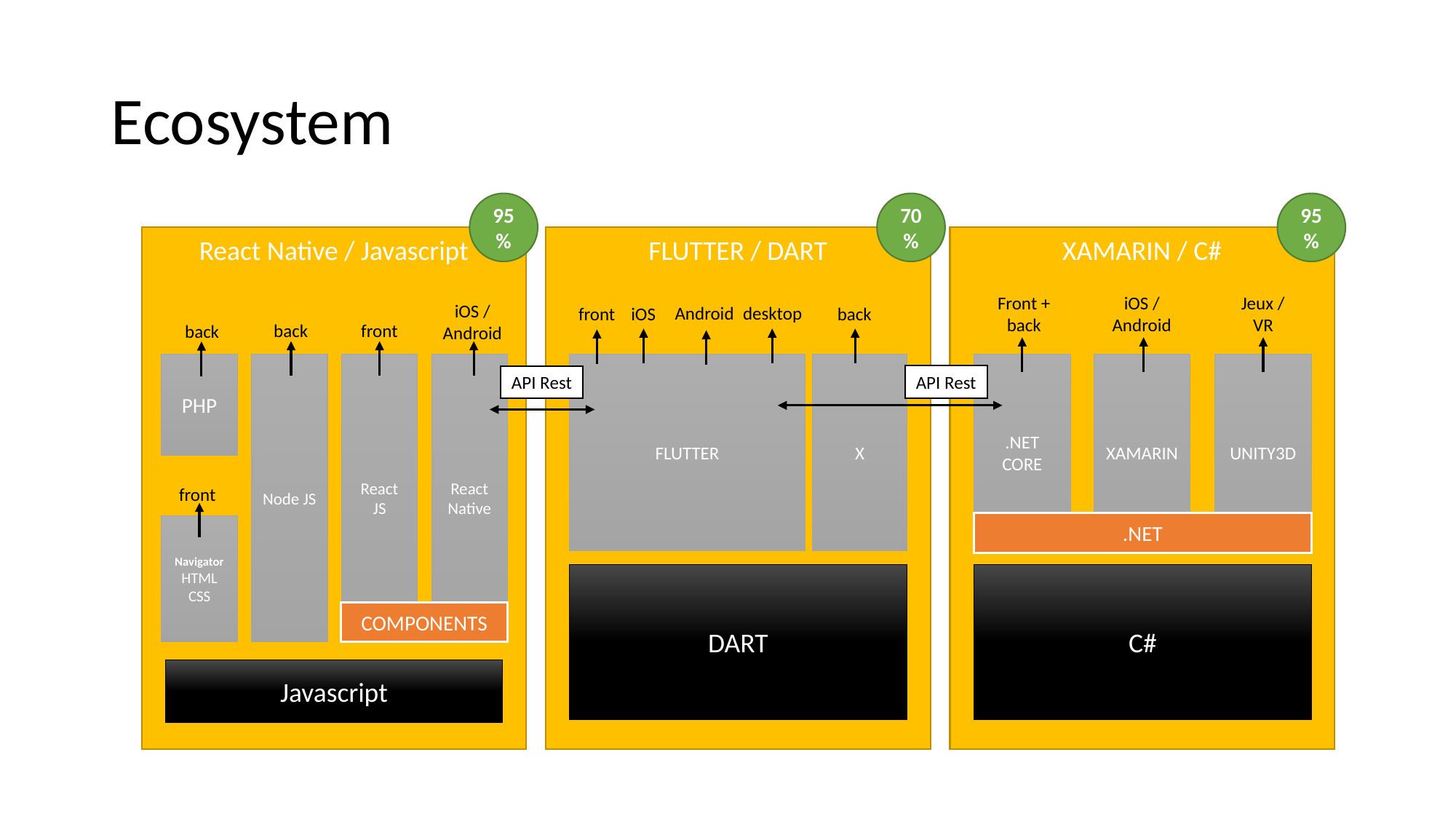

# Ecosystem
95%
70%
95%
React Native / Javascript
FLUTTER / DART
XAMARIN / C#
Front + back
iOS / Android
Jeux / VR
iOS / Android
desktop
Android
front
iOS
back
back
front
back
PHP
React Native
Node JS
React JS
FLUTTER
X
XAMARIN
UNITY3D
.NET CORE
API Rest
API Rest
front
.NET
Navigator
HTML
CSS
DART
C#
COMPONENTS
Javascript